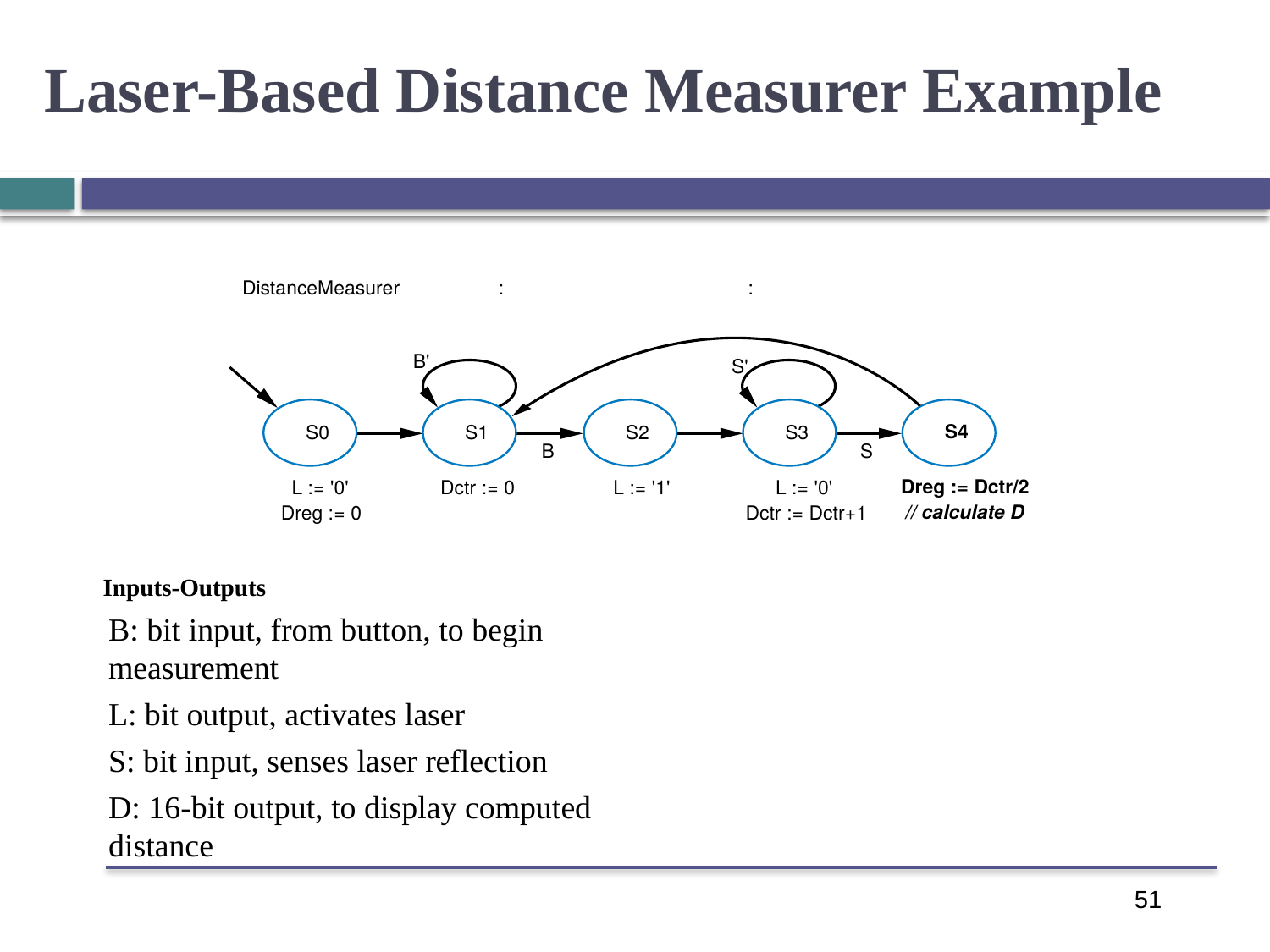

Laser-Based Distance Measurer Example

DistanceMeasurer
:
:
B'
S'

S4
S0
S1
S2
S3

B
S
Dreg := Dctr/2
L := '0'
Dctr := 0
L := '1'
L := '0'
// calculate D
Dreg := 0
Dctr := Dctr+1

Inputs-Outputs
B: bit input, from button, to begin measurement
L: bit output, activates laser
S: bit input, senses laser reflection
D: 16-bit output, to display computed distance